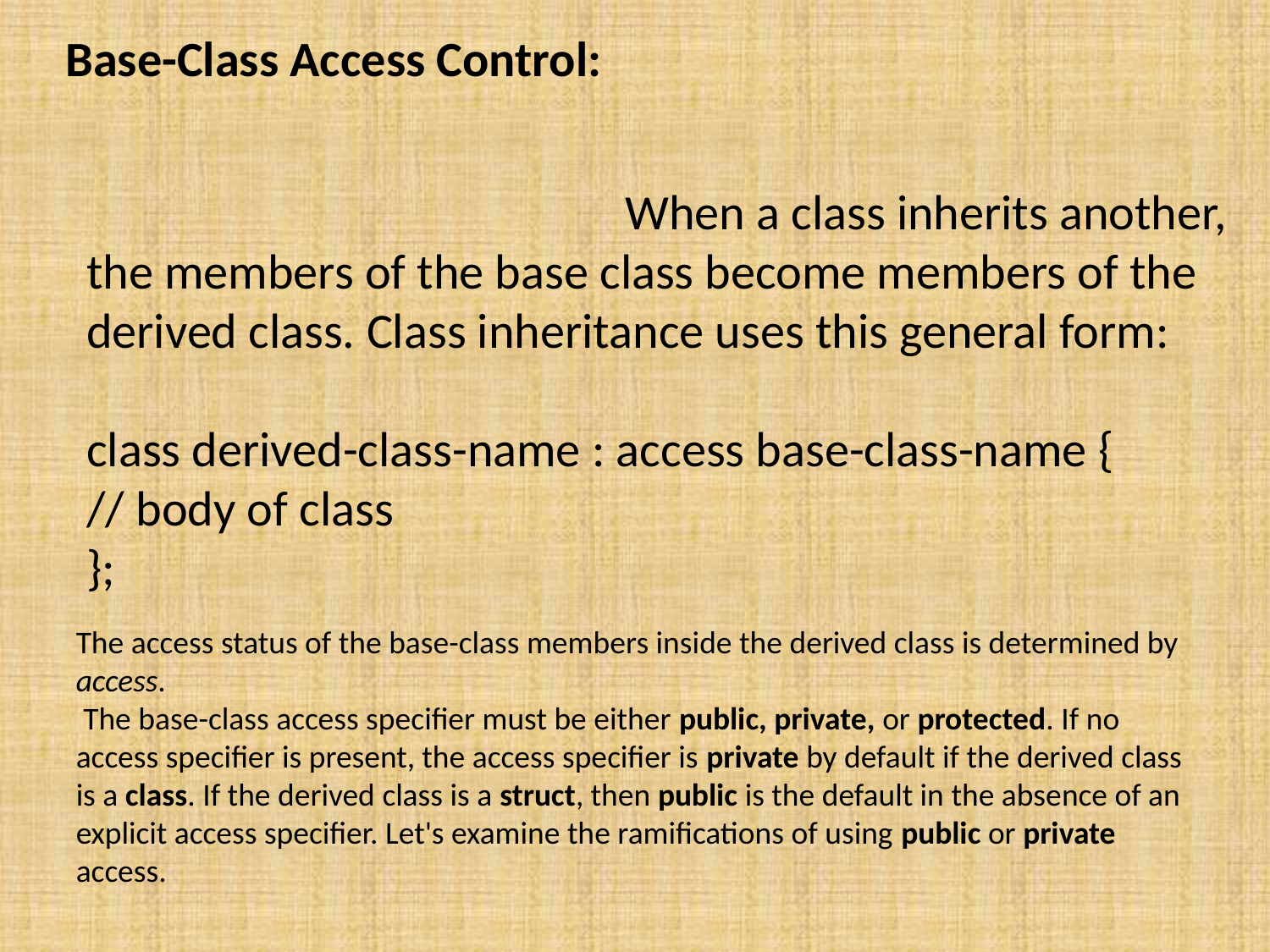

# Base-Class Access Control:

                                                When a class inherits another, the members of the base class become members of the
derived class. Class inheritance uses this general form:

class derived-class-name : access base-class-name {
// body of class
};
The access status of the base-class members inside the derived class is determined by
access.
 The base-class access specifier must be either public, private, or protected. If no
access specifier is present, the access specifier is private by default if the derived class
is a class. If the derived class is a struct, then public is the default in the absence of an
explicit access specifier. Let's examine the ramifications of using public or private
access.